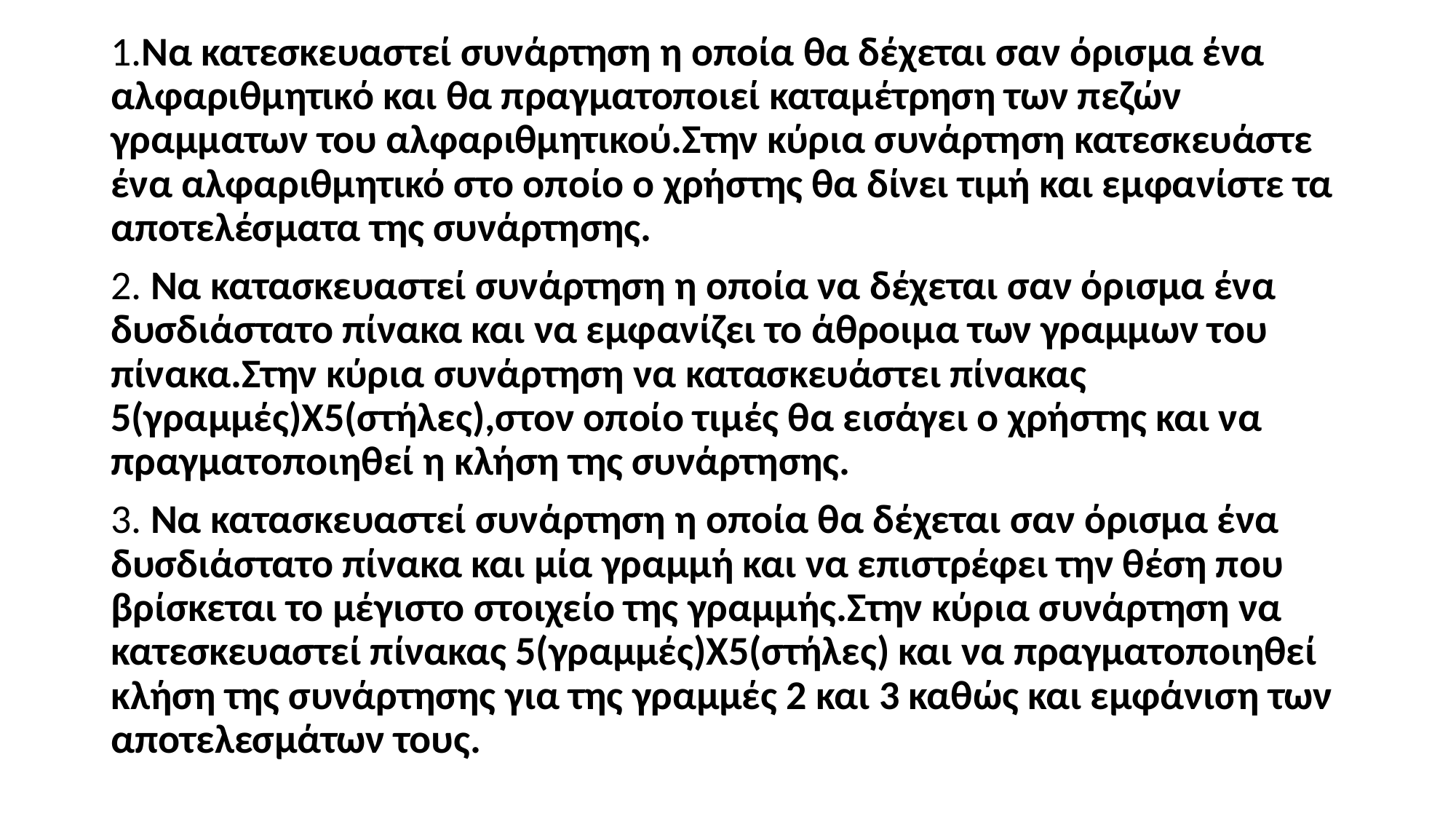

1.Να κατεσκευαστεί συνάρτηση η οποία θα δέχεται σαν όρισμα ένα   αλφαριθμητικό και θα πραγματοποιεί καταμέτρηση των πεζών γραμματων του αλφαριθμητικού.Στην κύρια συνάρτηση κατεσκευάστε ένα αλφαριθμητικό στο οποίο ο χρήστης θα δίνει τιμή και εμφανίστε τα αποτελέσματα της συνάρτησης.
2. Να κατασκευαστεί συνάρτηση η οποία να δέχεται σαν όρισμα ένα δυσδιάστατο πίνακα και να εμφανίζει το άθροιμα των γραμμων του πίνακα.Στην κύρια συνάρτηση να κατασκευάστει πίνακας 5(γραμμές)Χ5(στήλες),στον οποίο τιμές θα εισάγει ο χρήστης και να πραγματοποιηθεί η κλήση της συνάρτησης.
3. Να κατασκευαστεί συνάρτηση η οποία θα δέχεται σαν όρισμα ένα δυσδιάστατο πίνακα και μία γραμμή και να επιστρέφει την θέση που βρίσκεται το μέγιστο στοιχείο της γραμμής.Στην κύρια συνάρτηση να κατεσκευαστεί πίνακας 5(γραμμές)Χ5(στήλες) και να πραγματοποιηθεί κλήση της συνάρτησης για της γραμμές 2 και 3 καθώς και εμφάνιση των αποτελεσμάτων τους.